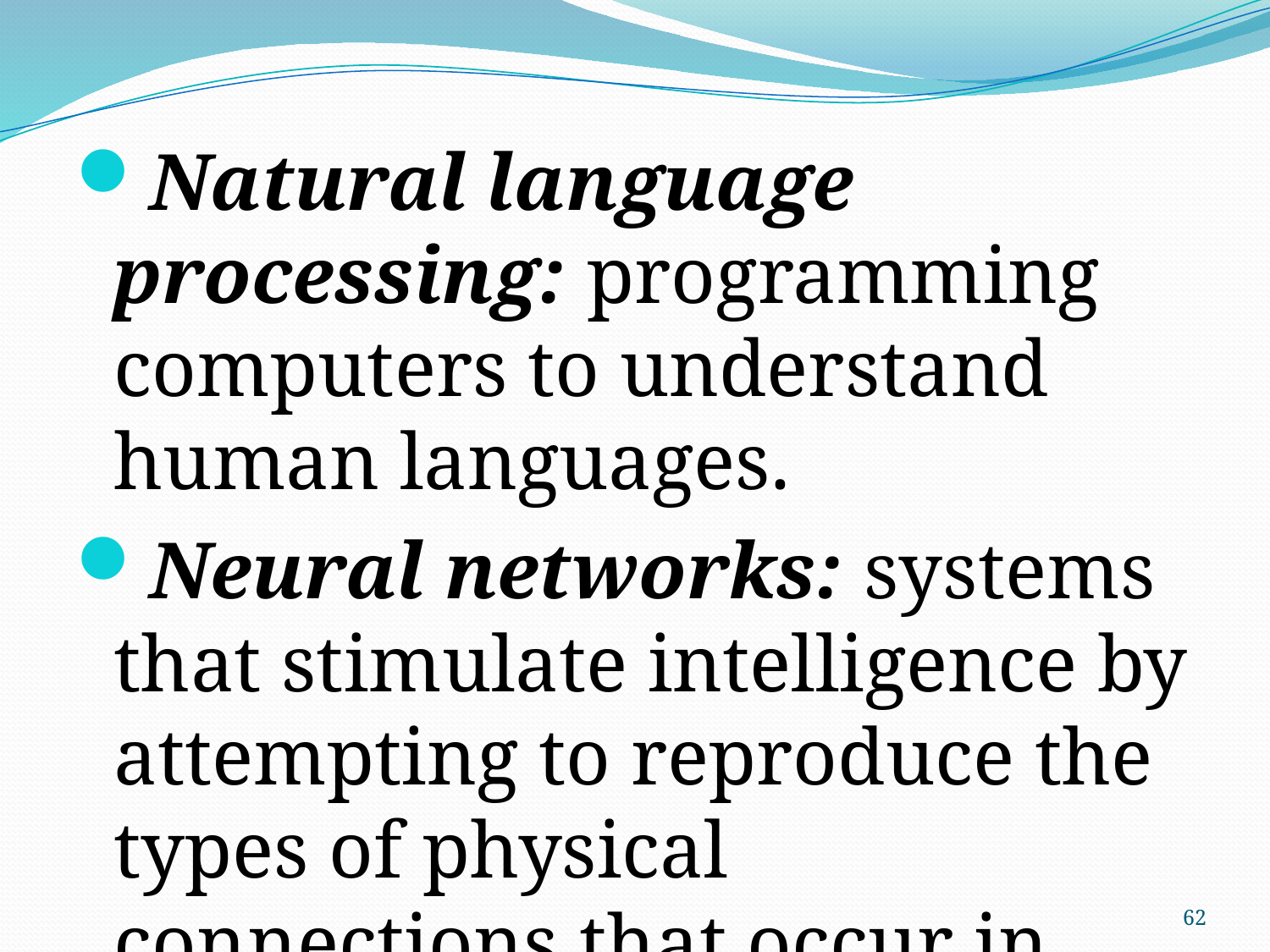

Natural language processing: programming computers to understand human languages.
Neural networks: systems that stimulate intelligence by attempting to reproduce the types of physical connections that occur in animal brain.

62